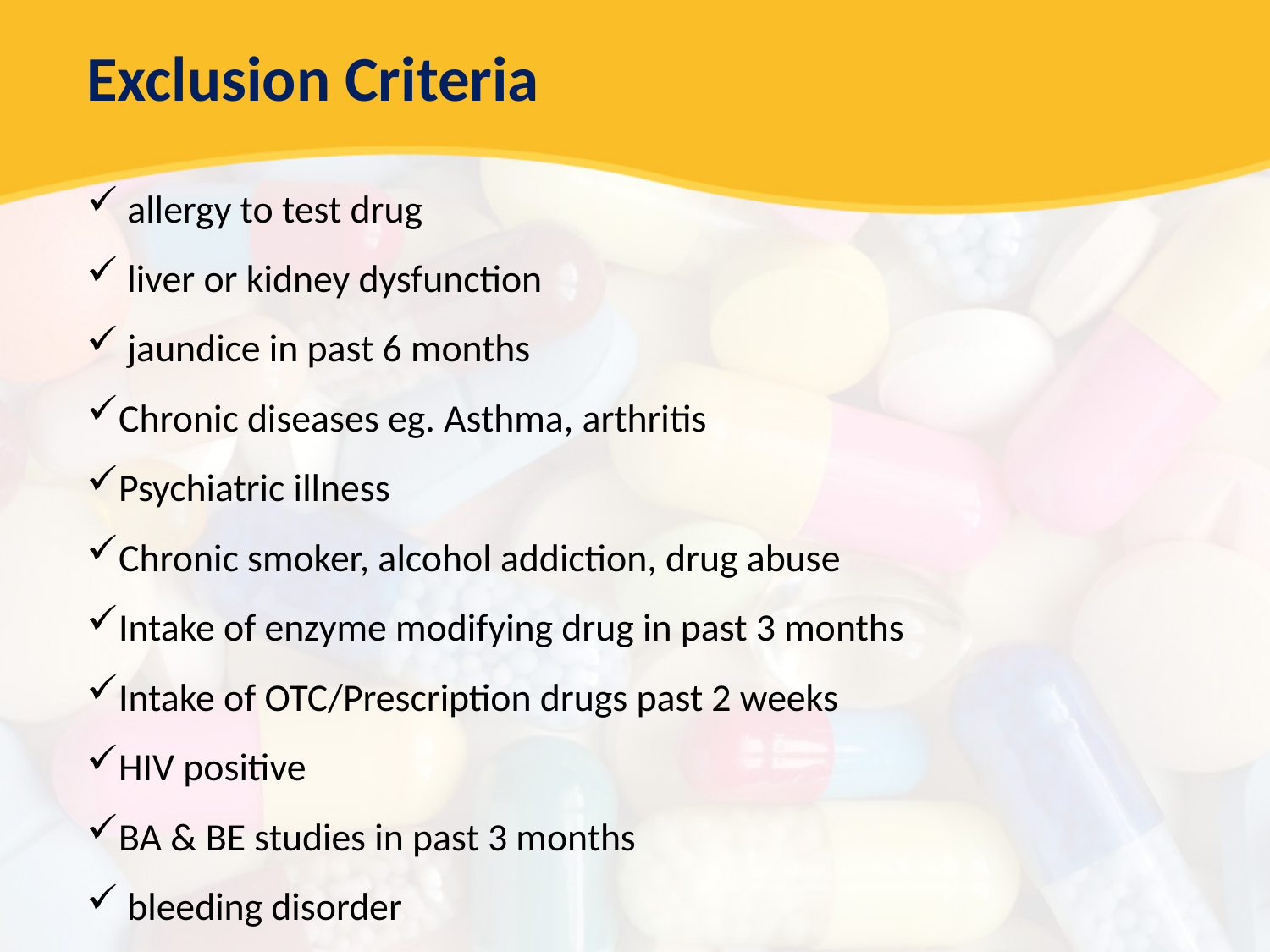

Exclusion Criteria

 allergy to test drug
 liver or kidney dysfunction
 jaundice in past 6 months
Chronic diseases eg. Asthma, arthritis
Psychiatric illness
Chronic smoker, alcohol addiction, drug abuse
Intake of enzyme modifying drug in past 3 months
Intake of OTC/Prescription drugs past 2 weeks
HIV positive
BA & BE studies in past 3 months
 bleeding disorder